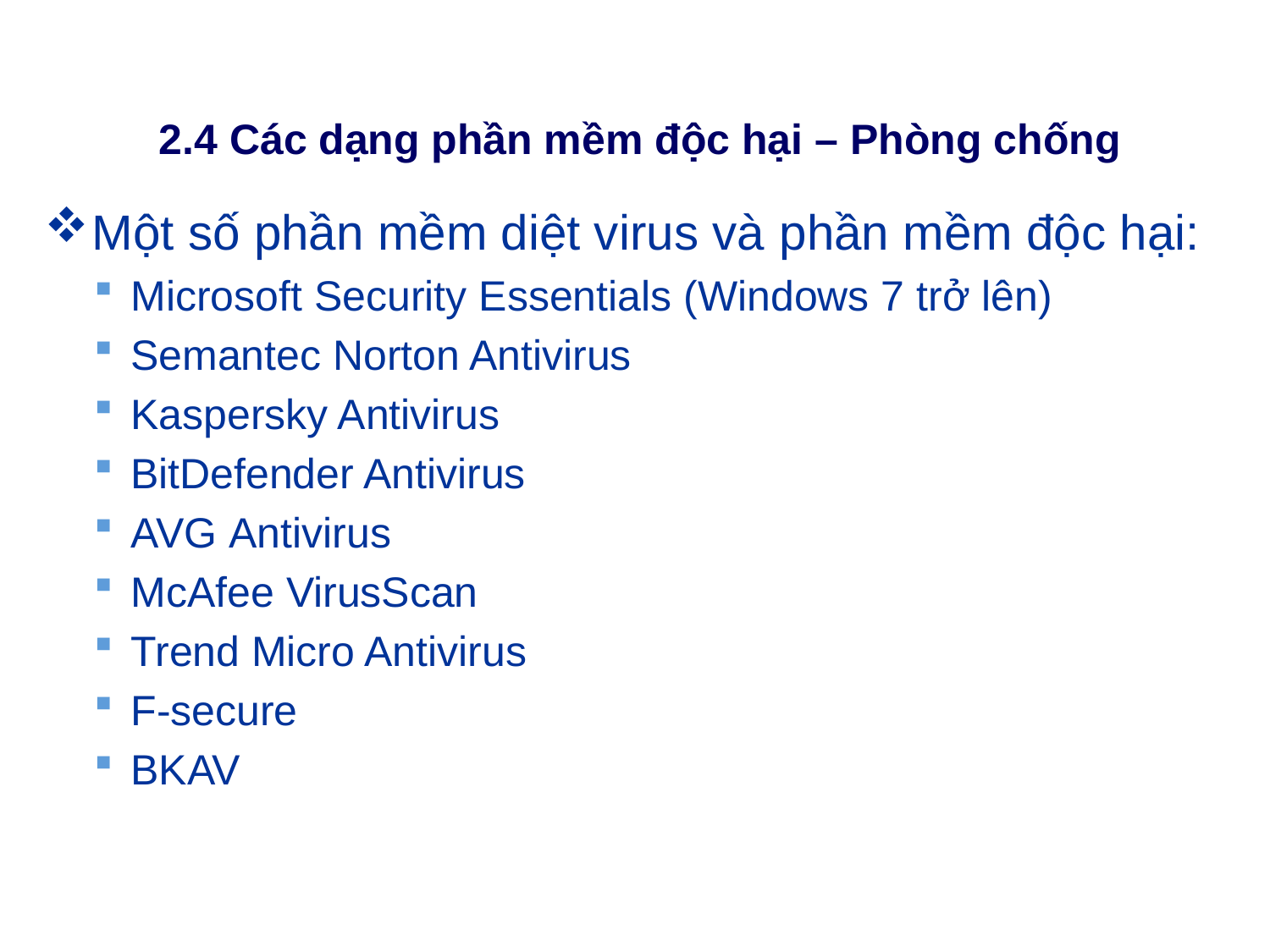

# 2.4 Các dạng phần mềm độc hại – Phòng chống
Một số phần mềm diệt virus và phần mềm độc hại:
Microsoft Security Essentials (Windows 7 trở lên)
Semantec Norton Antivirus
Kaspersky Antivirus
BitDefender Antivirus
AVG Antivirus
McAfee VirusScan
Trend Micro Antivirus
F-secure
BKAV